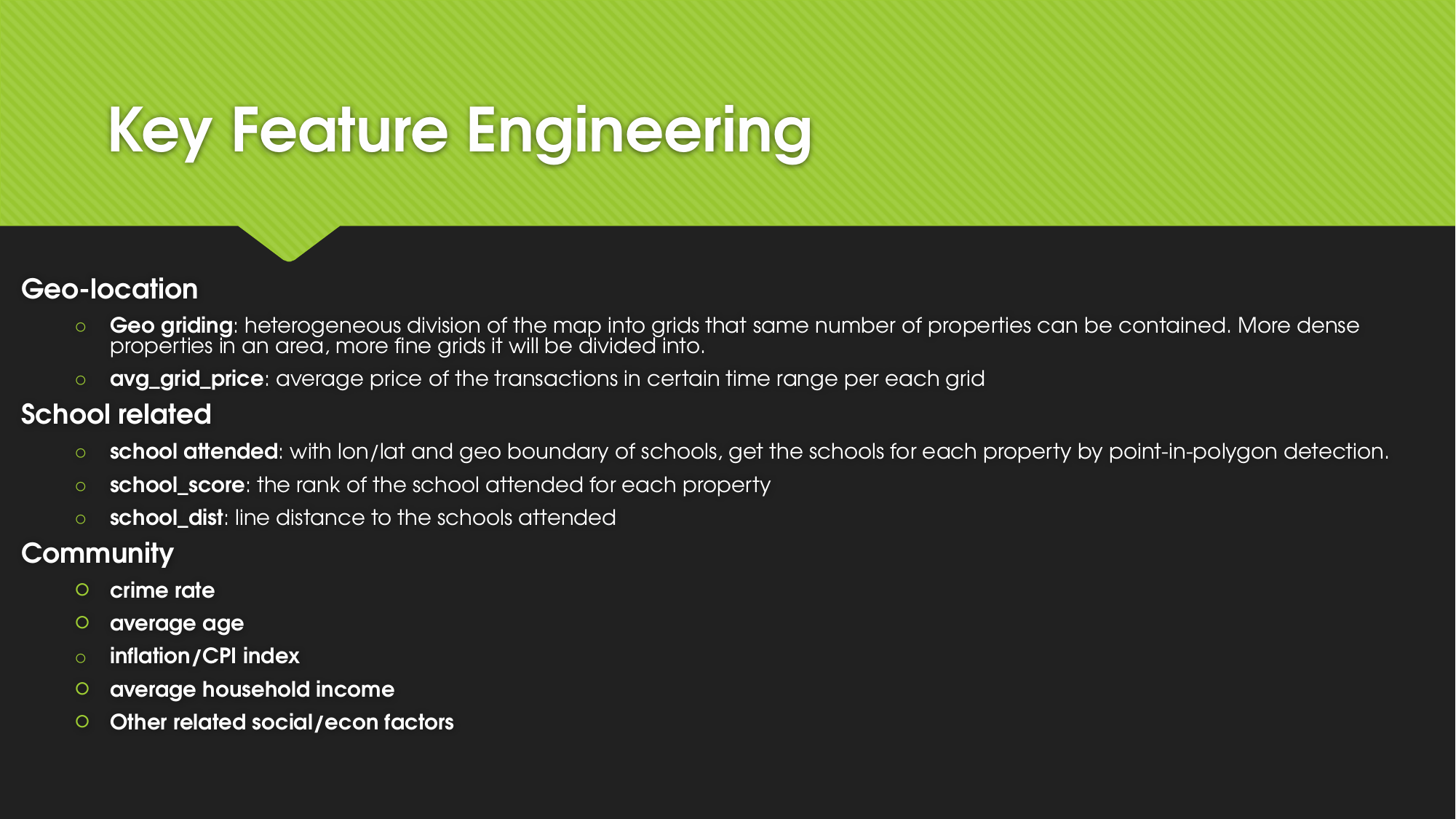

# Key Feature Engineering
Geo-location
Geo griding: heterogeneous division of the map into grids that same number of properties can be contained. More dense properties in an area, more fine grids it will be divided into.
avg_grid_price: average price of the transactions in certain time range per each grid
School related
school attended: with lon/lat and geo boundary of schools, get the schools for each property by point-in-polygon detection.
school_score: the rank of the school attended for each property
school_dist: line distance to the schools attended
Community
crime rate
average age
inflation/CPI index
average household income
Other related social/econ factors